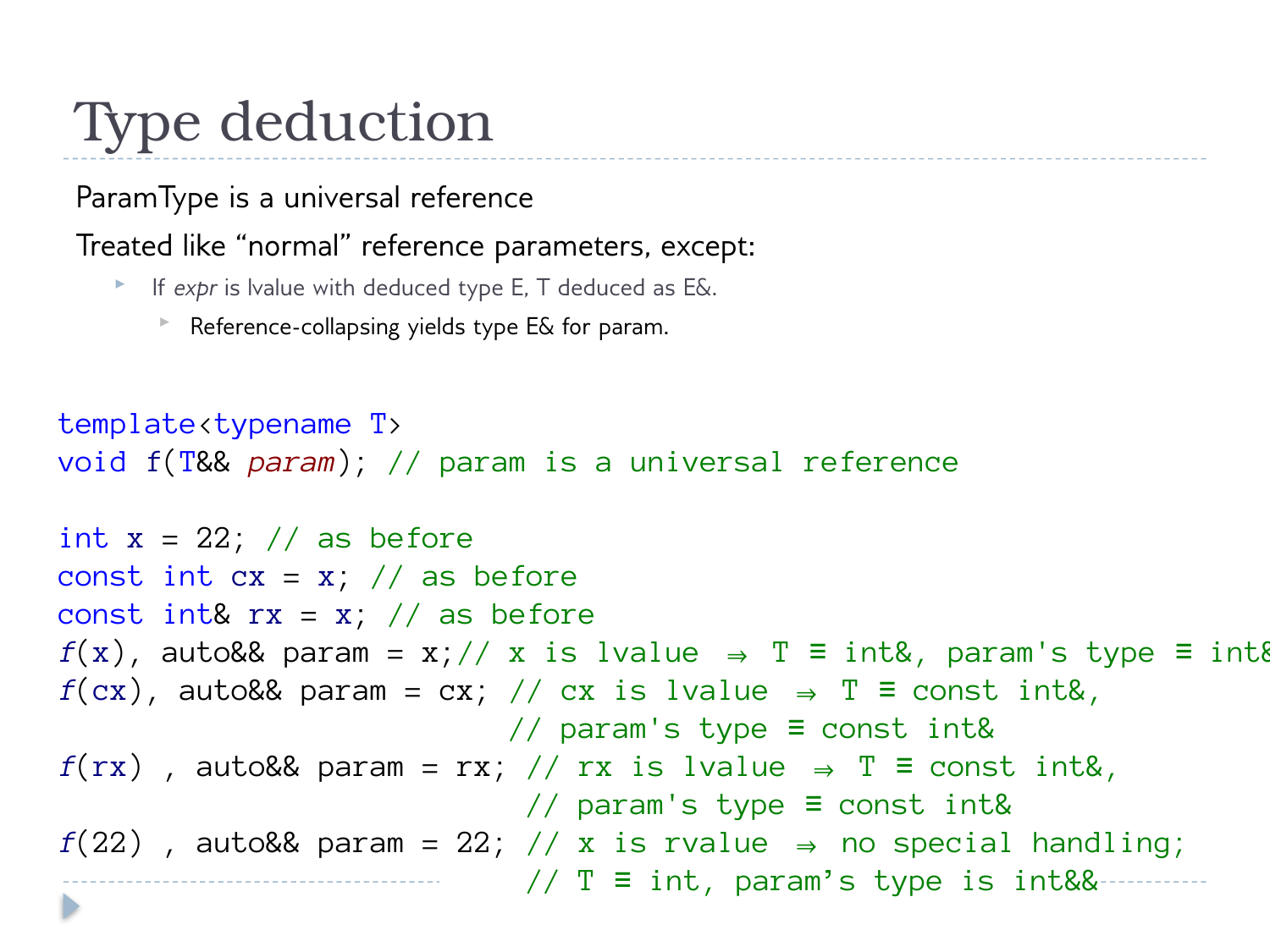

# Type deduction
ParamType is a universal reference
Treated like “normal” reference parameters, except:
If expr is lvalue with deduced type E, T deduced as E&.
Reference-collapsing yields type E& for param.
template<typename T>
void f(T&& param); // param is a universal reference

int x = 22; // as before
const int cx = x; // as before
const int& rx = x; // as before
f(x), auto&& param = x;// x is lvalue ⇒ T ≡ int&, param's type ≡ int&
f(cx), auto&& param = cx; // cx is lvalue ⇒ T ≡ const int&,
			    // param's type ≡ const int&
f(rx) , auto&& param = rx; // rx is lvalue ⇒ T ≡ const int&,
			     // param's type ≡ const int&
f(22) , auto&& param = 22; // x is rvalue ⇒ no special handling;
			     // T ≡ int, param’s type is int&&